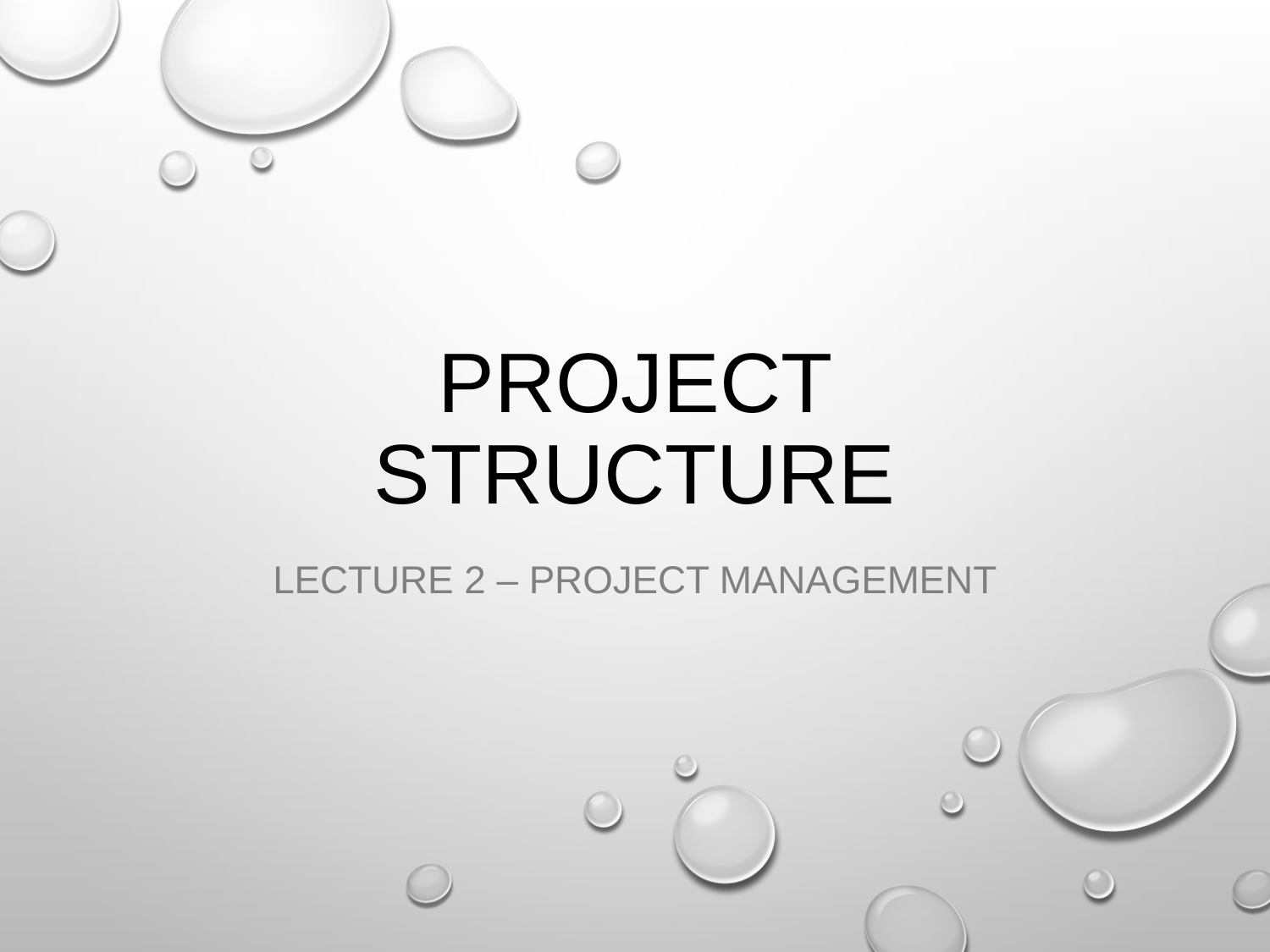

# Project Structure
Lecture 2 – Project Management